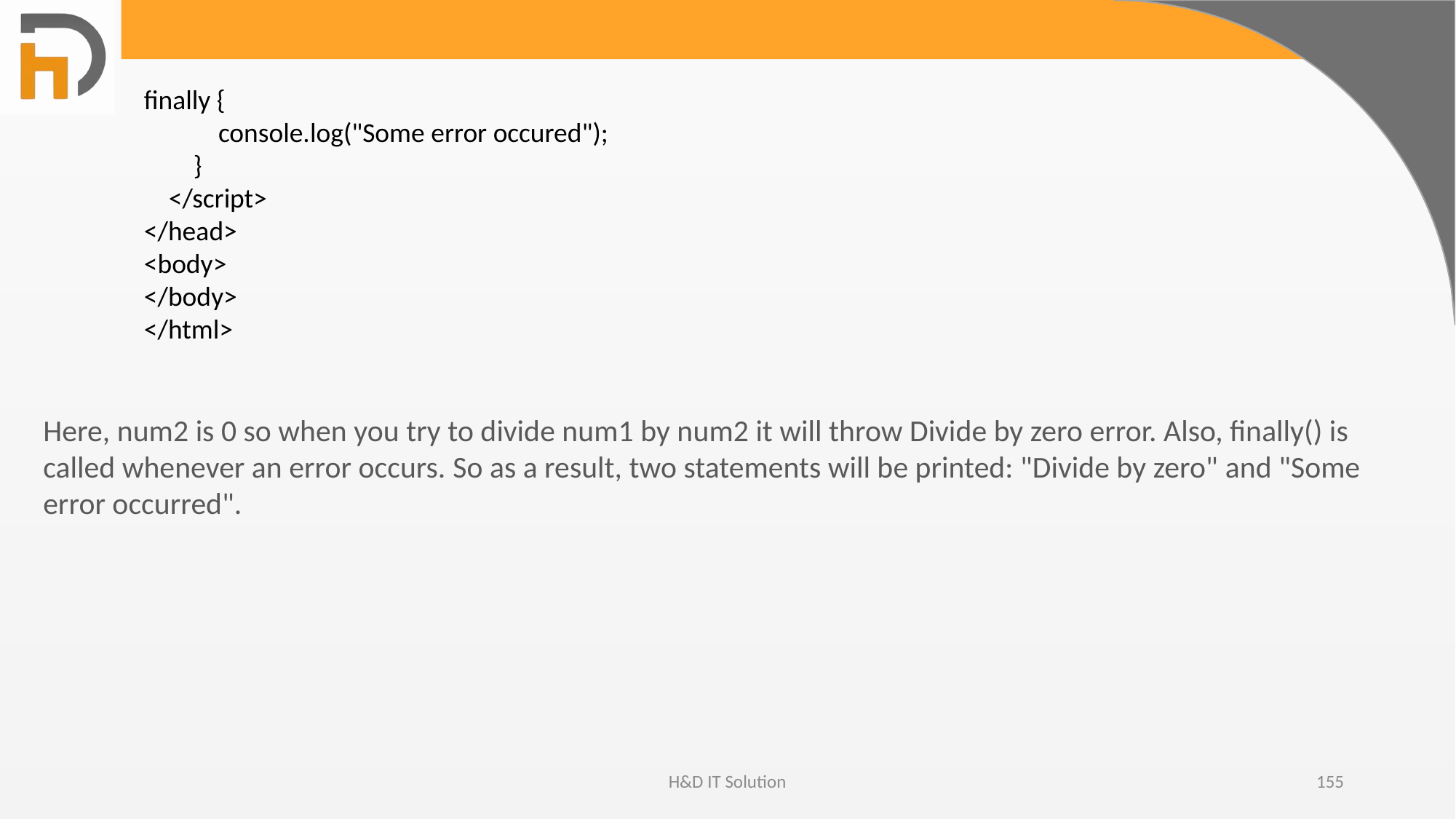

finally {
            console.log("Some error occured");
        }
    </script>
</head>
<body>
</body>
</html>
Here, num2 is 0 so when you try to divide num1 by num2 it will throw Divide by zero error. Also, finally() is called whenever an error occurs. So as a result, two statements will be printed: "Divide by zero" and "Some error occurred".
H&D IT Solution
155